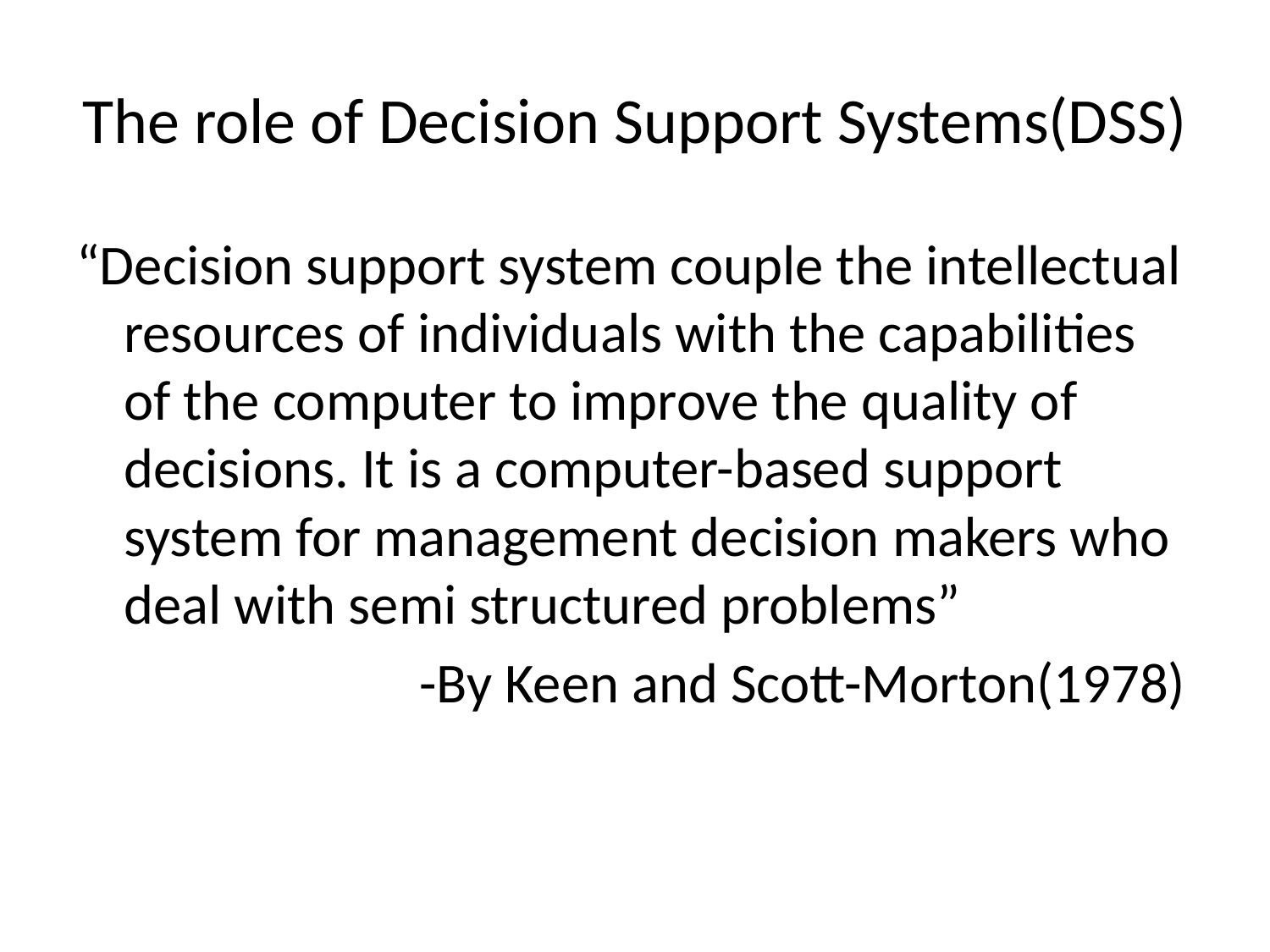

# The role of Decision Support Systems(DSS)
“Decision support system couple the intellectual resources of individuals with the capabilities of the computer to improve the quality of decisions. It is a computer-based support system for management decision makers who deal with semi structured problems”
                           -By Keen and Scott-Morton(1978)